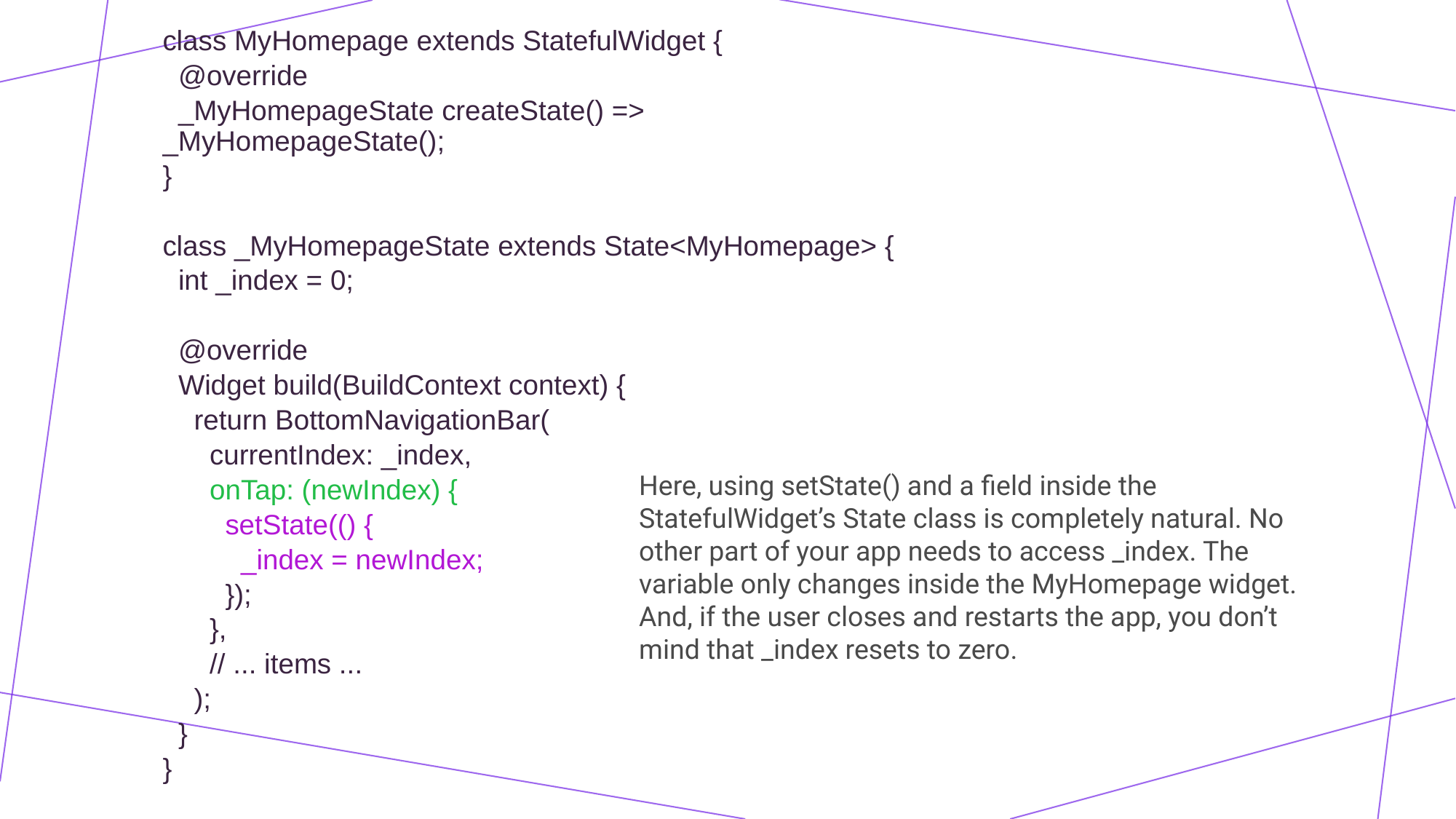

class MyHomepage extends StatefulWidget {
  @override
  _MyHomepageState createState() => _MyHomepageState();
}

class _MyHomepageState extends State<MyHomepage> {
  int _index = 0;

  @override
  Widget build(BuildContext context) {
    return BottomNavigationBar(
      currentIndex: _index,
      onTap: (newIndex) {
        setState(() {
          _index = newIndex;
        });
      },
      // ... items ...
    );
  }
}
Here, using setState() and a field inside the StatefulWidget’s State class is completely natural. No other part of your app needs to access _index. The variable only changes inside the MyHomepage widget. And, if the user closes and restarts the app, you don’t mind that _index resets to zero.